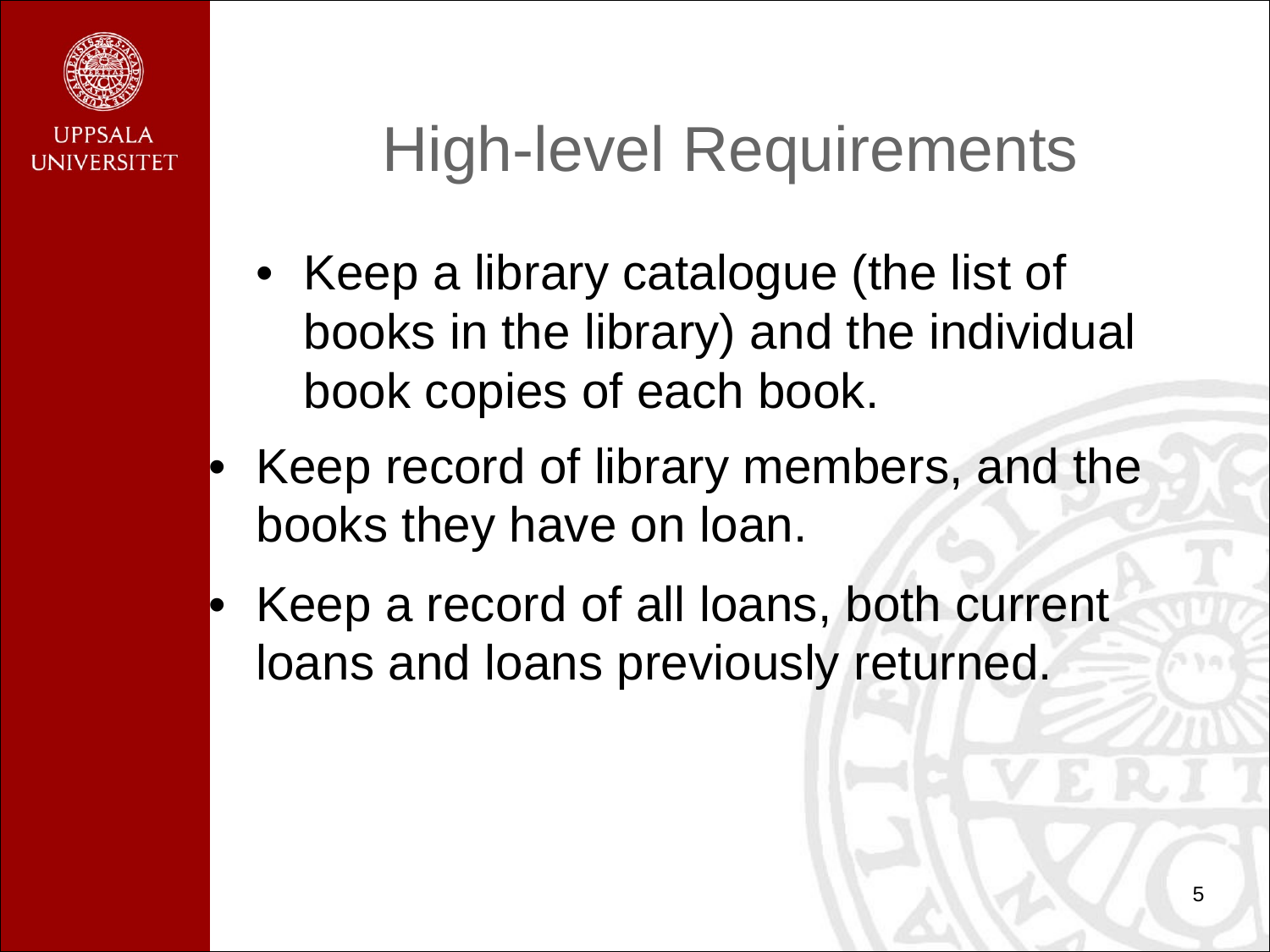

High-level Requirements
•	Keep a library catalogue (the list of books in the library) and the individual book copies of each book.
•  Keep record of library members, and the
books they have on loan.
•  Keep a record of all loans, both current
loans and loans previously returned.
5